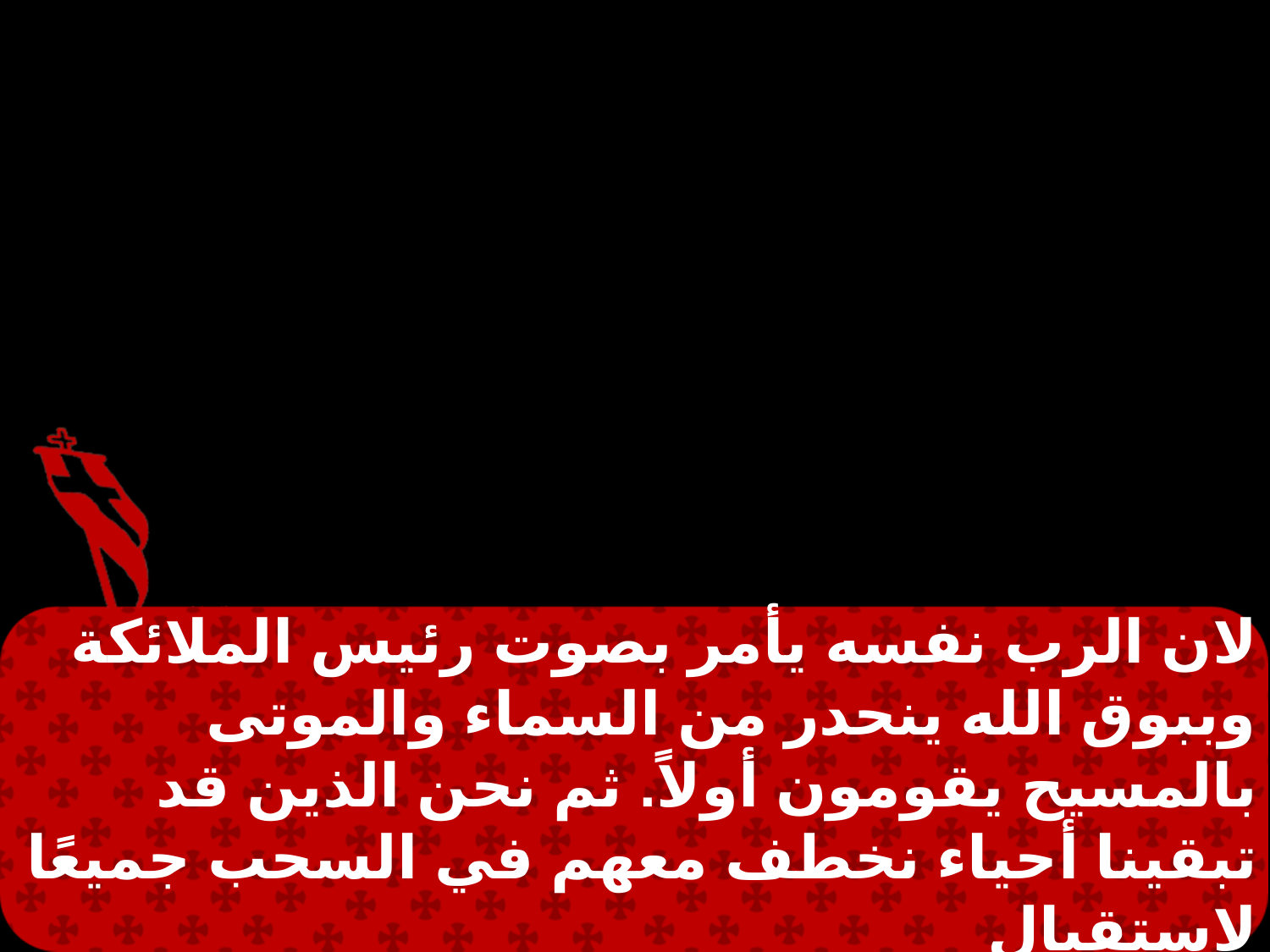

لان الرب نفسه يأمر بصوت رئيس الملائكة وببوق الله ينحدر من السماء والموتى بالمسيح يقومون أولاً. ثم نحن الذين قد تبقينا أحياء نخطف معهم في السحب جميعًا لاستقبال